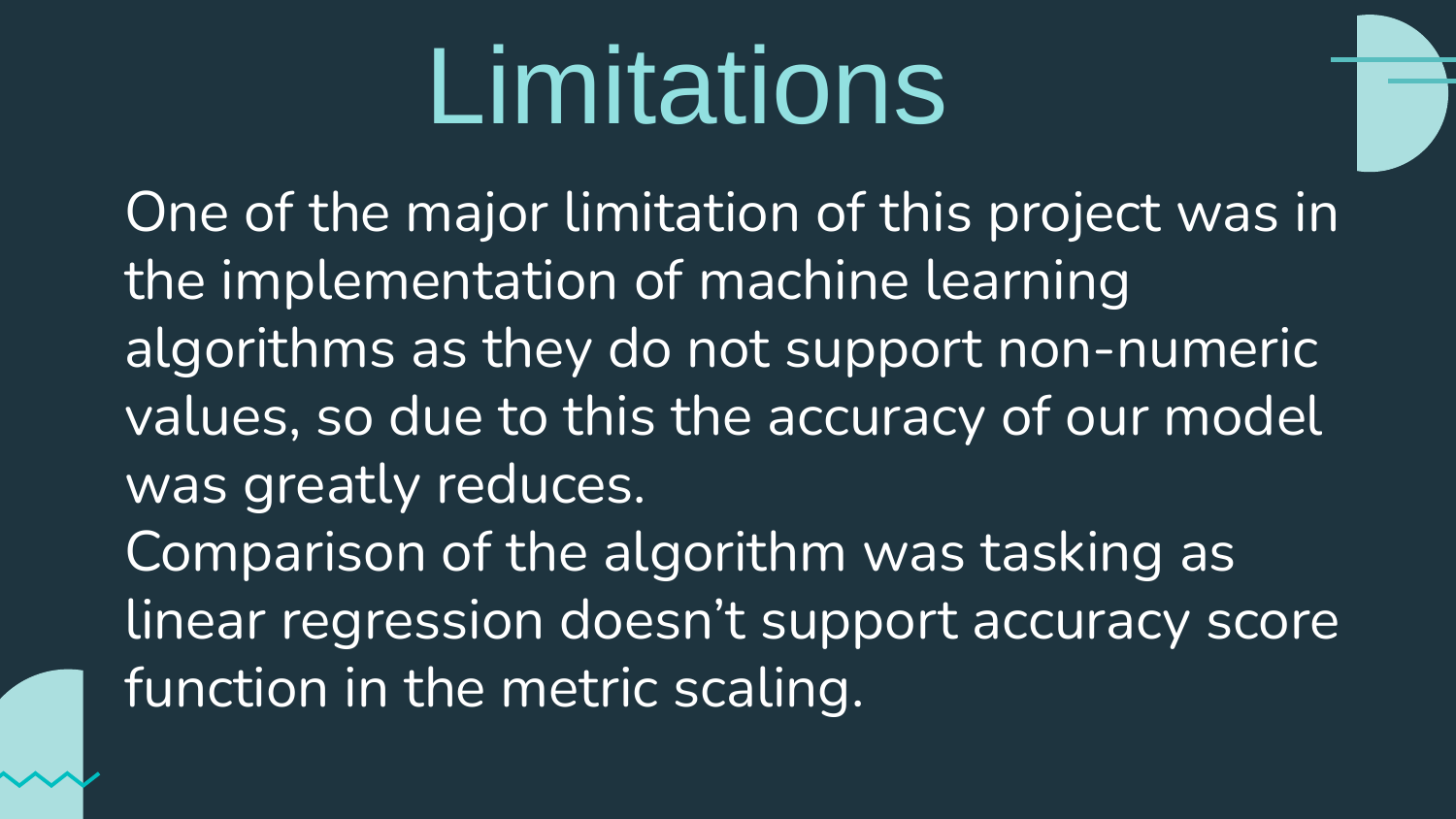

# Limitations
One of the major limitation of this project was in the implementation of machine learning algorithms as they do not support non-numeric values, so due to this the accuracy of our model was greatly reduces.
Comparison of the algorithm was tasking as linear regression doesn’t support accuracy score function in the metric scaling.